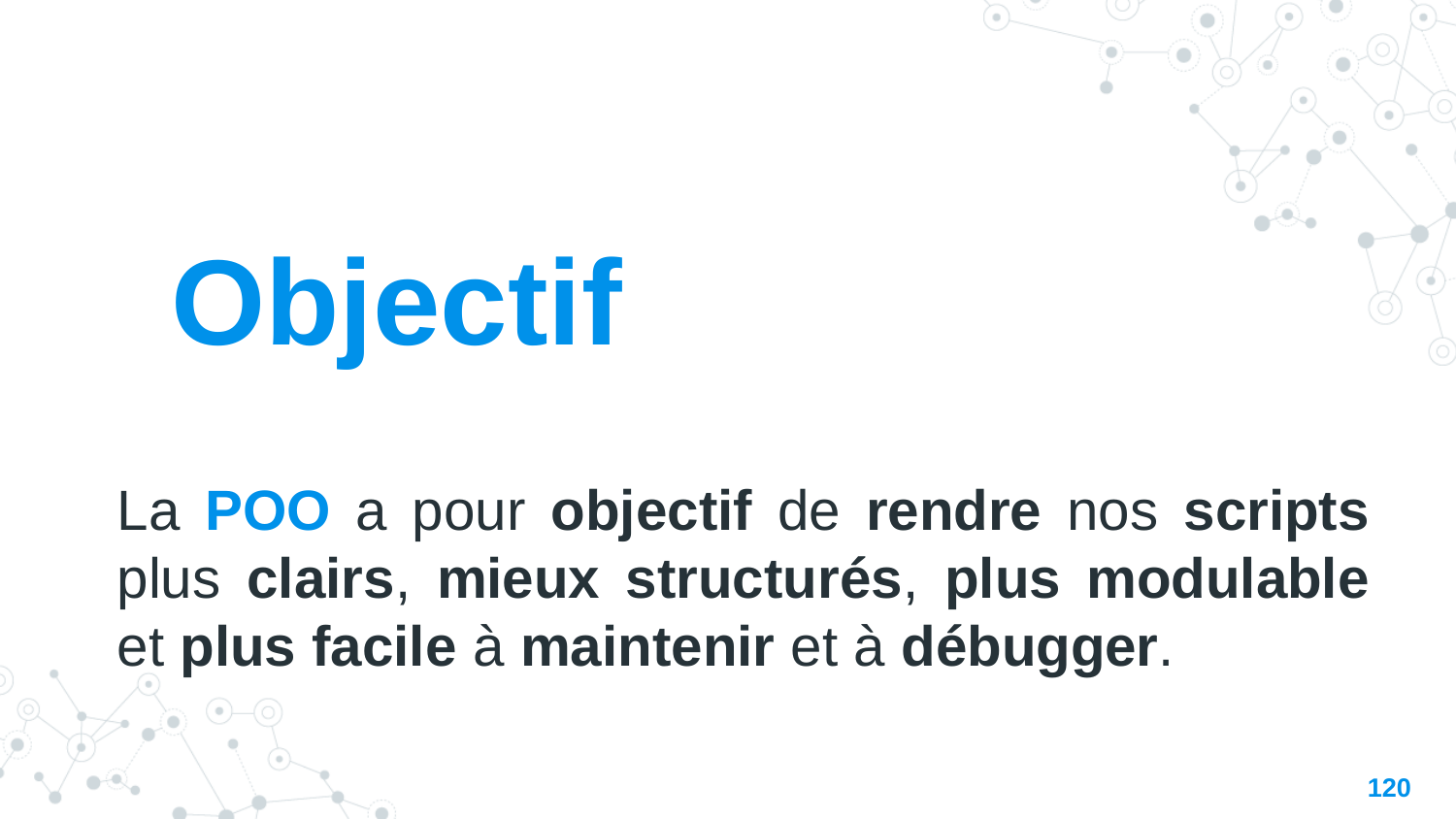

Objectif
La POO a pour objectif de rendre nos scripts plus clairs, mieux structurés, plus modulable et plus facile à maintenir et à débugger.
120